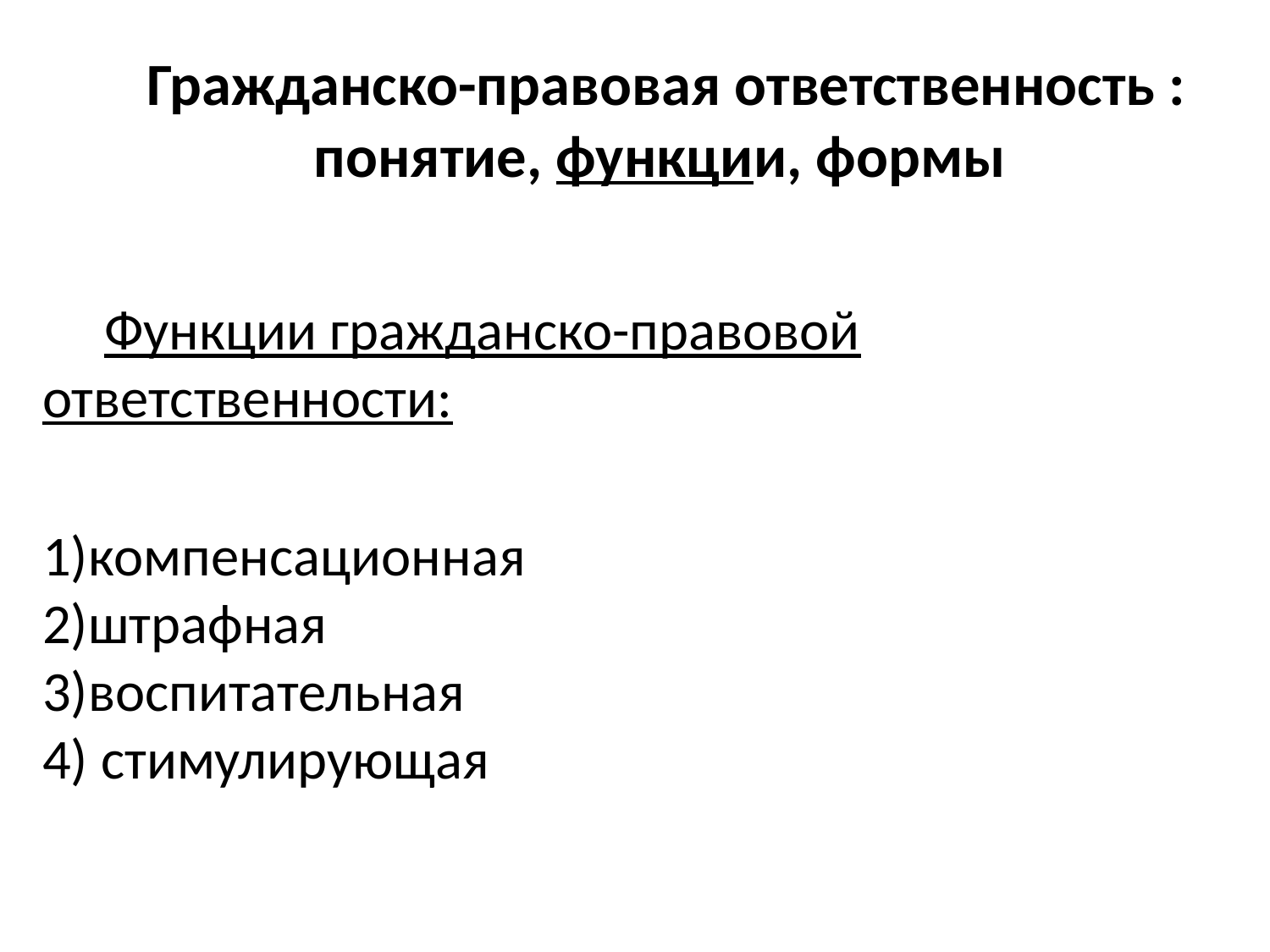

# Гражданско-правовая ответственность : понятие, функции, формы
Функции гражданско-правовой ответственности:

1)компенсационная
2)штрафная
3)воспитательная 
4) стимулирующая